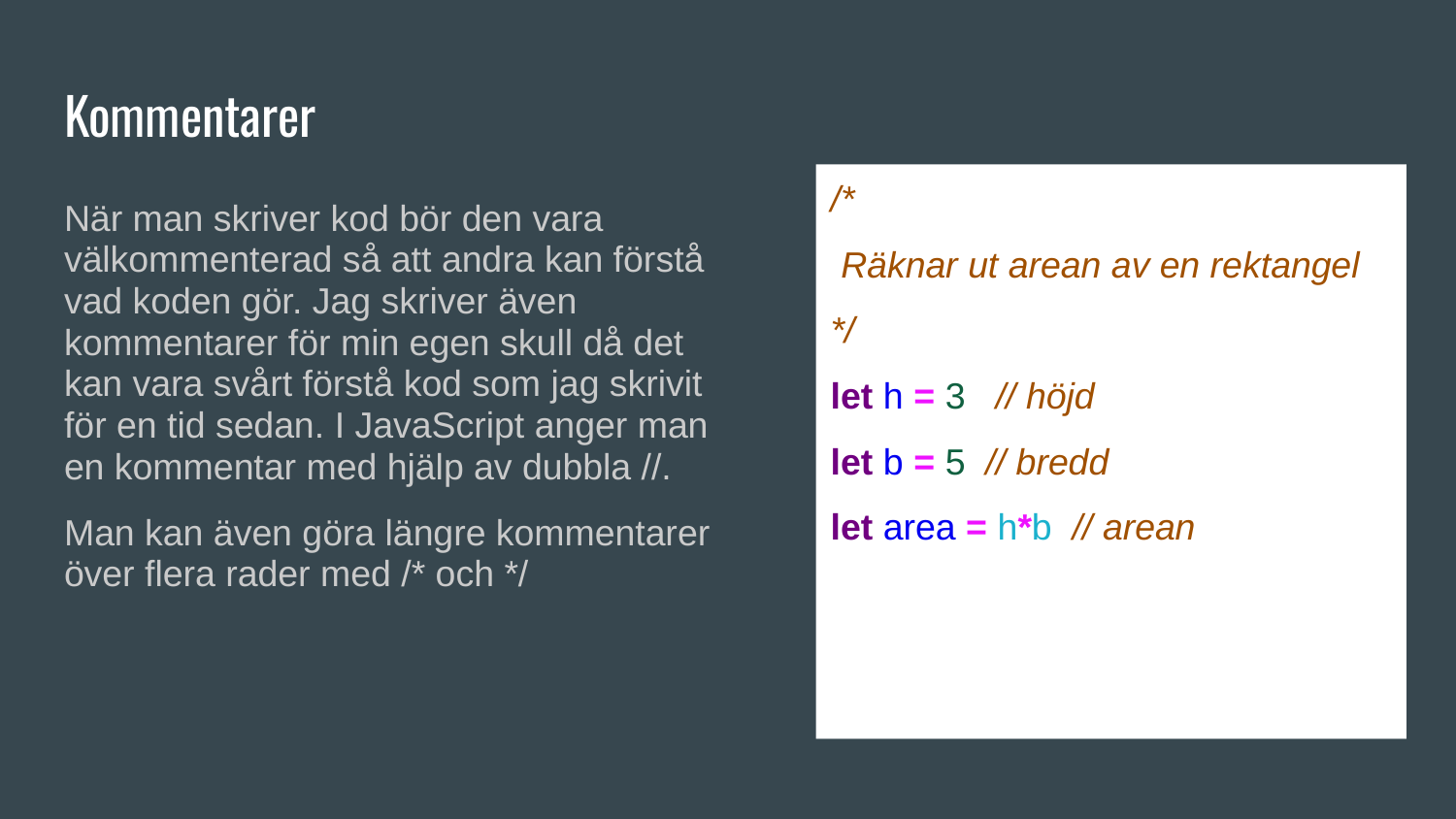

# Kommentarer
/*
 Räknar ut arean av en rektangel
*/
let h = 3   // höjd
let b = 5  // bredd
let area = h*b  // arean
När man skriver kod bör den vara välkommenterad så att andra kan förstå vad koden gör. Jag skriver även kommentarer för min egen skull då det kan vara svårt förstå kod som jag skrivit för en tid sedan. I JavaScript anger man en kommentar med hjälp av dubbla //.
Man kan även göra längre kommentarer över flera rader med /* och */